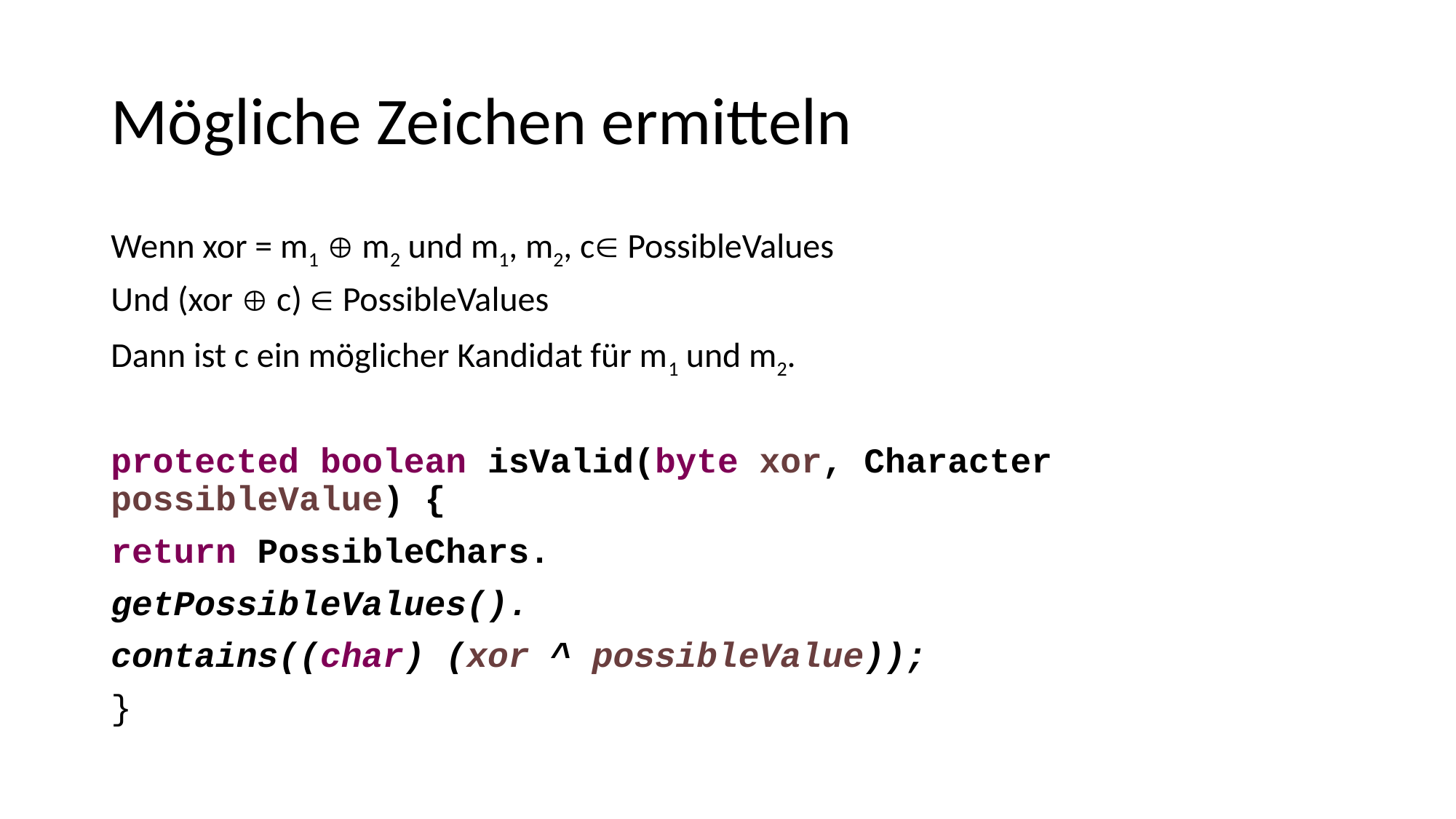

# Mögliche Zeichen ermitteln
Wenn xor = m1 ⊕ m2 und m1, m2, c∈ PossibleValues
Und (xor ⊕ c) ∈ PossibleValues
Dann ist c ein möglicher Kandidat für m1 und m2.

protected boolean isValid(byte xor, Character possibleValue) {
return PossibleChars.
getPossibleValues().
contains((char) (xor ^ possibleValue));
}